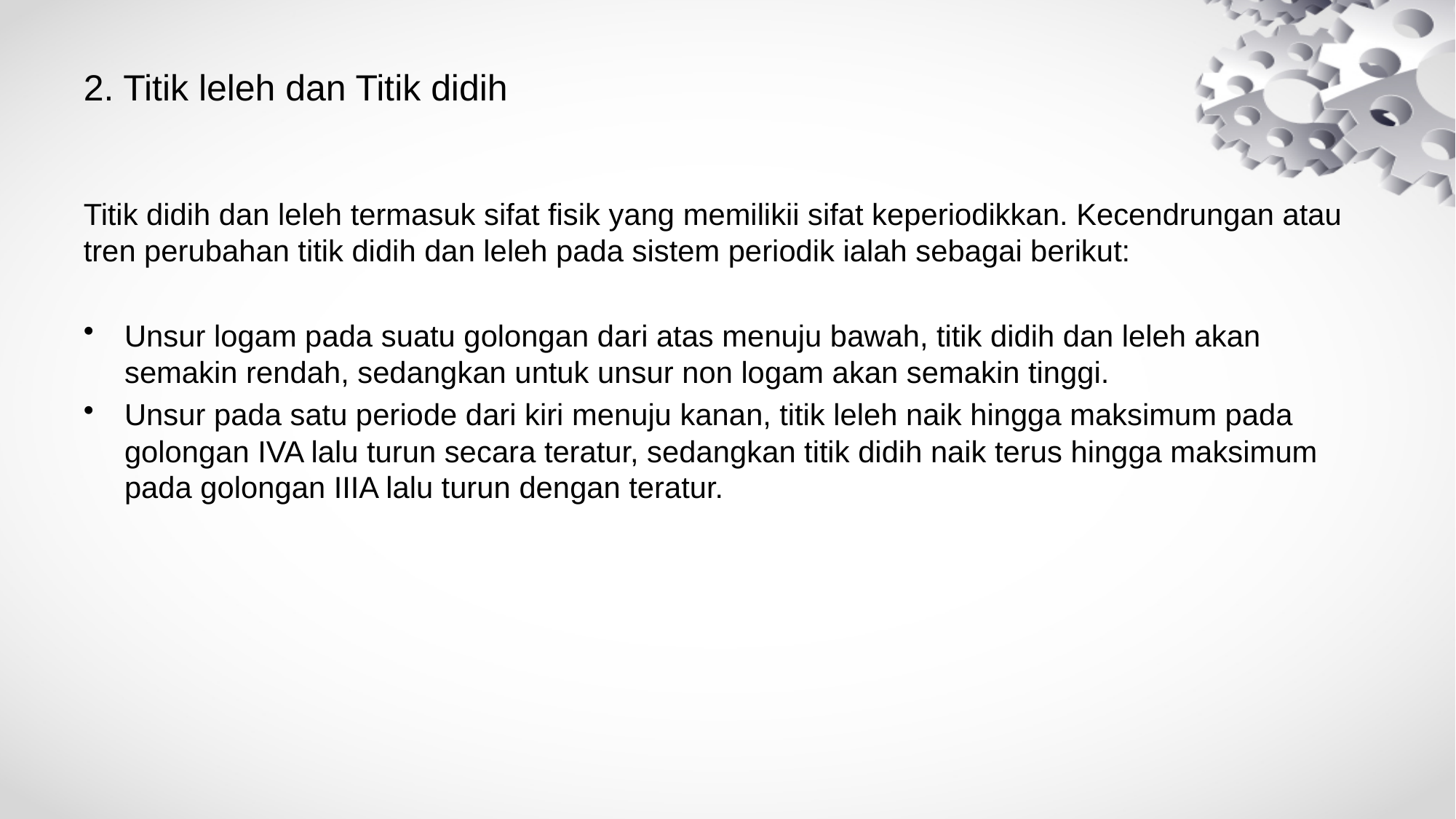

# 2. Titik leleh dan Titik didih

Titik didih dan leleh termasuk sifat fisik yang memilikii sifat keperiodikkan. Kecendrungan atau tren perubahan titik didih dan leleh pada sistem periodik ialah sebagai berikut:

Unsur logam pada suatu golongan dari atas menuju bawah, titik didih dan leleh akan semakin rendah, sedangkan untuk unsur non logam akan semakin tinggi.
Unsur pada satu periode dari kiri menuju kanan, titik leleh naik hingga maksimum pada golongan IVA lalu turun secara teratur, sedangkan titik didih naik terus hingga maksimum pada golongan IIIA lalu turun dengan teratur.